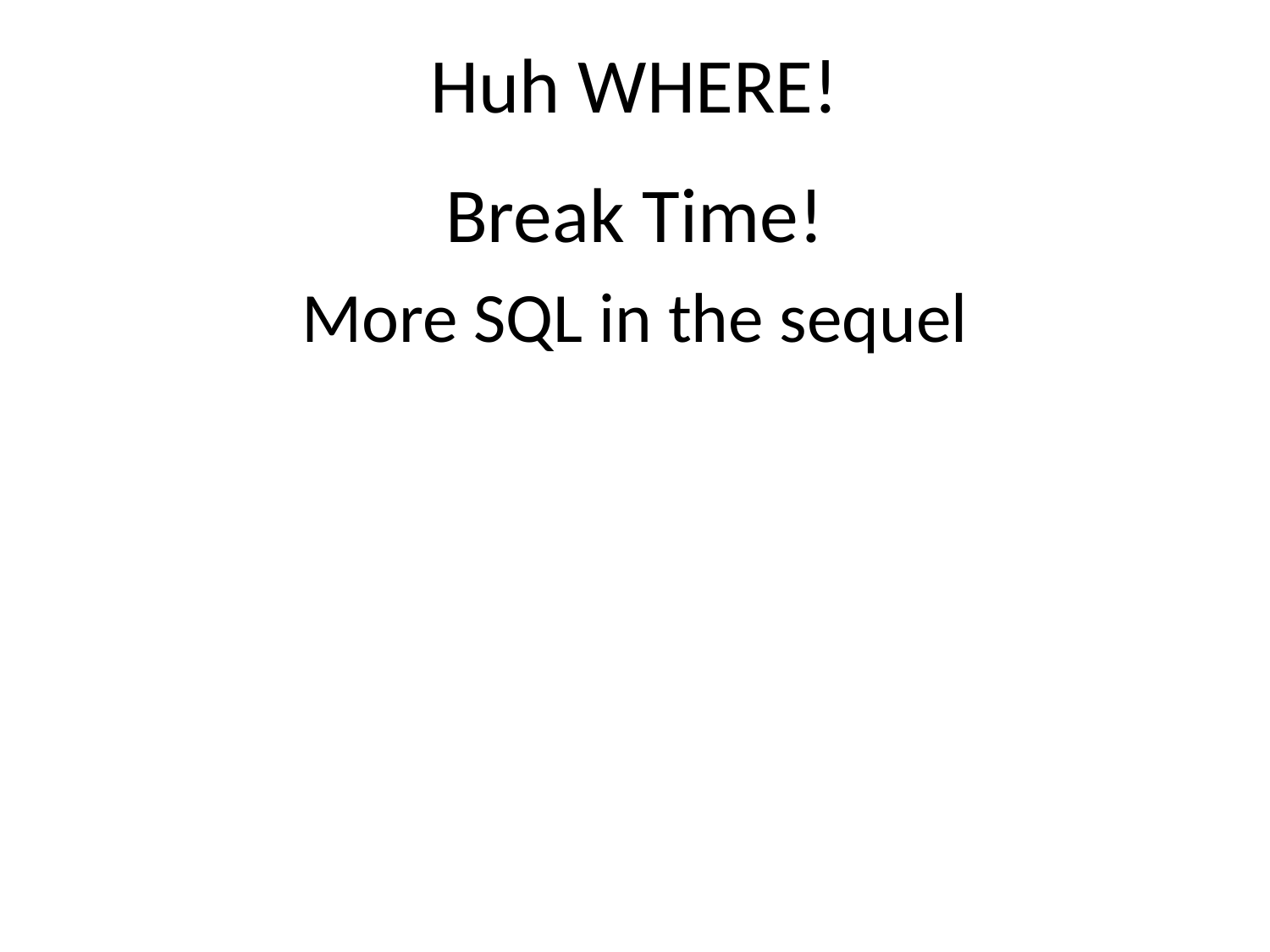

# Huh WHERE!
Break Time!
More SQL in the sequel